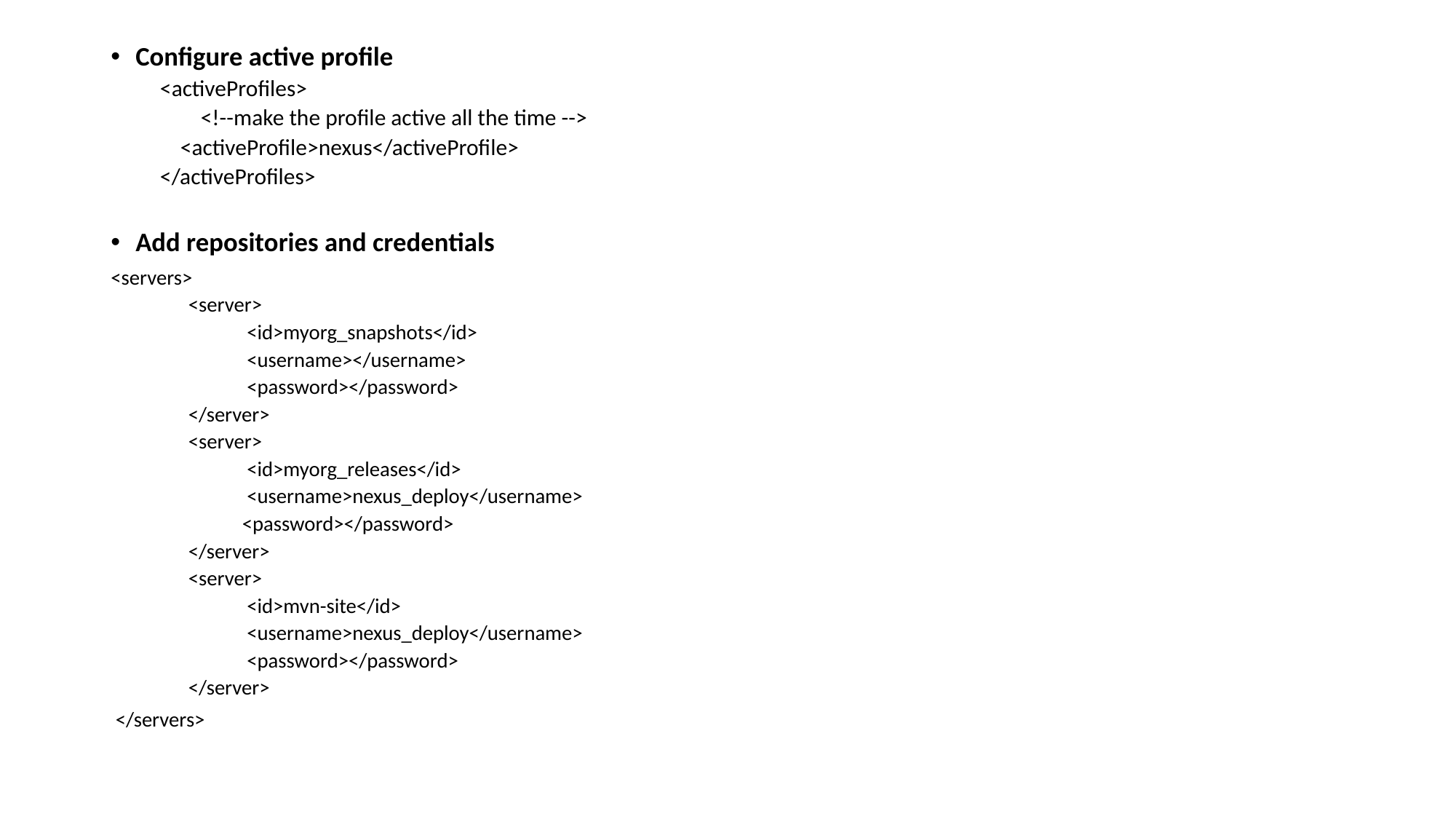

Configure active profile
<activeProfiles>
        <!--make the profile active all the time -->
    <activeProfile>nexus</activeProfile>
</activeProfiles>

Add repositories and credentials
<servers>
      <server>
        <id>myorg_snapshots</id>
        <username></username>
        <password></password>
      </server>
      <server>
        <id>myorg_releases</id>
        <username>nexus_deploy</username>
       <password></password>
      </server>
      <server>
        <id>mvn-site</id>
        <username>nexus_deploy</username>
        <password></password>
      </server>
 </servers>